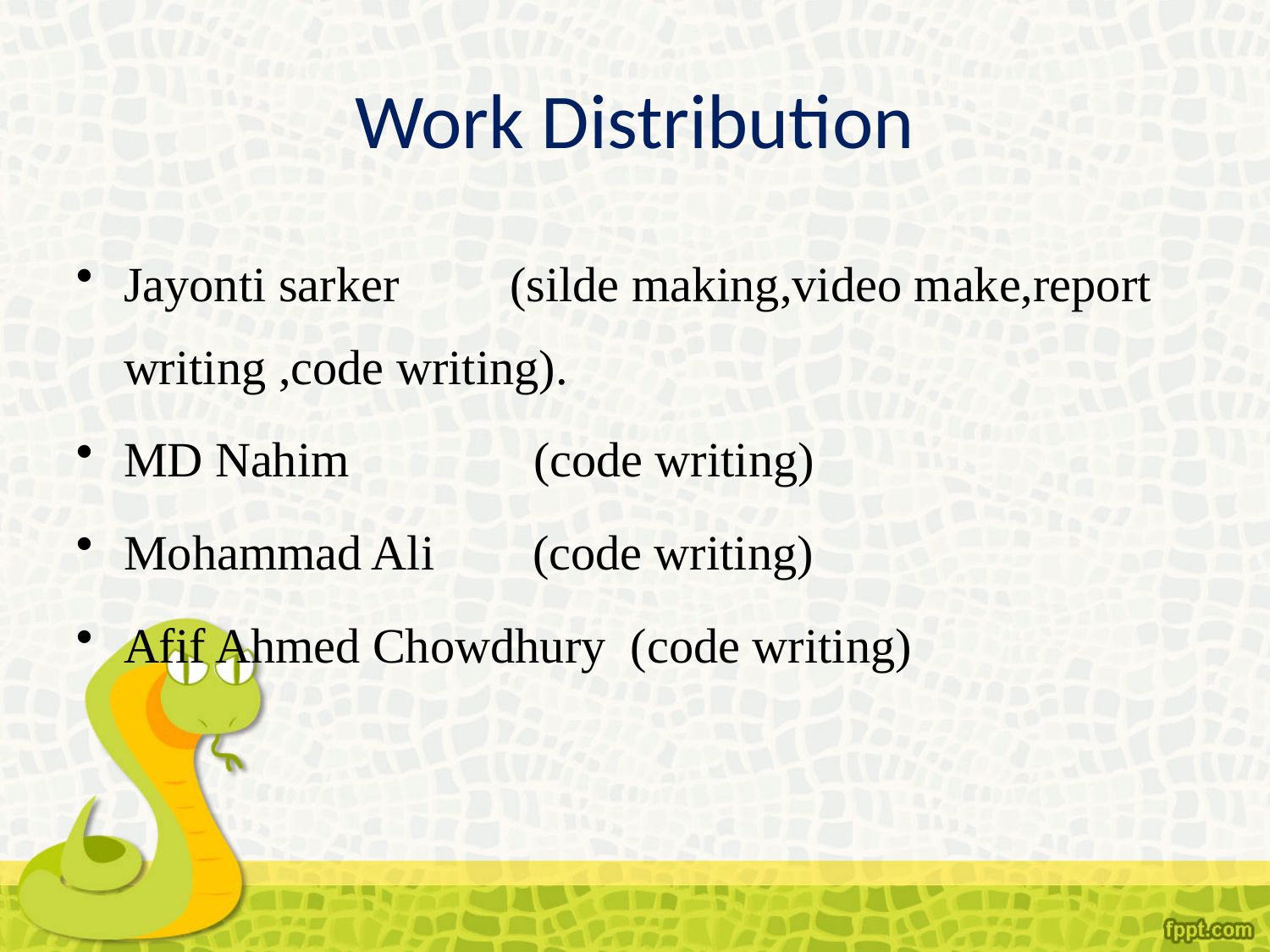

# Work Distribution
Jayonti sarker         (silde making,video make,report writing ,code writing).
MD Nahim               (code writing)
Mohammad Ali        (code writing)
Afif Ahmed Chowdhury  (code writing)